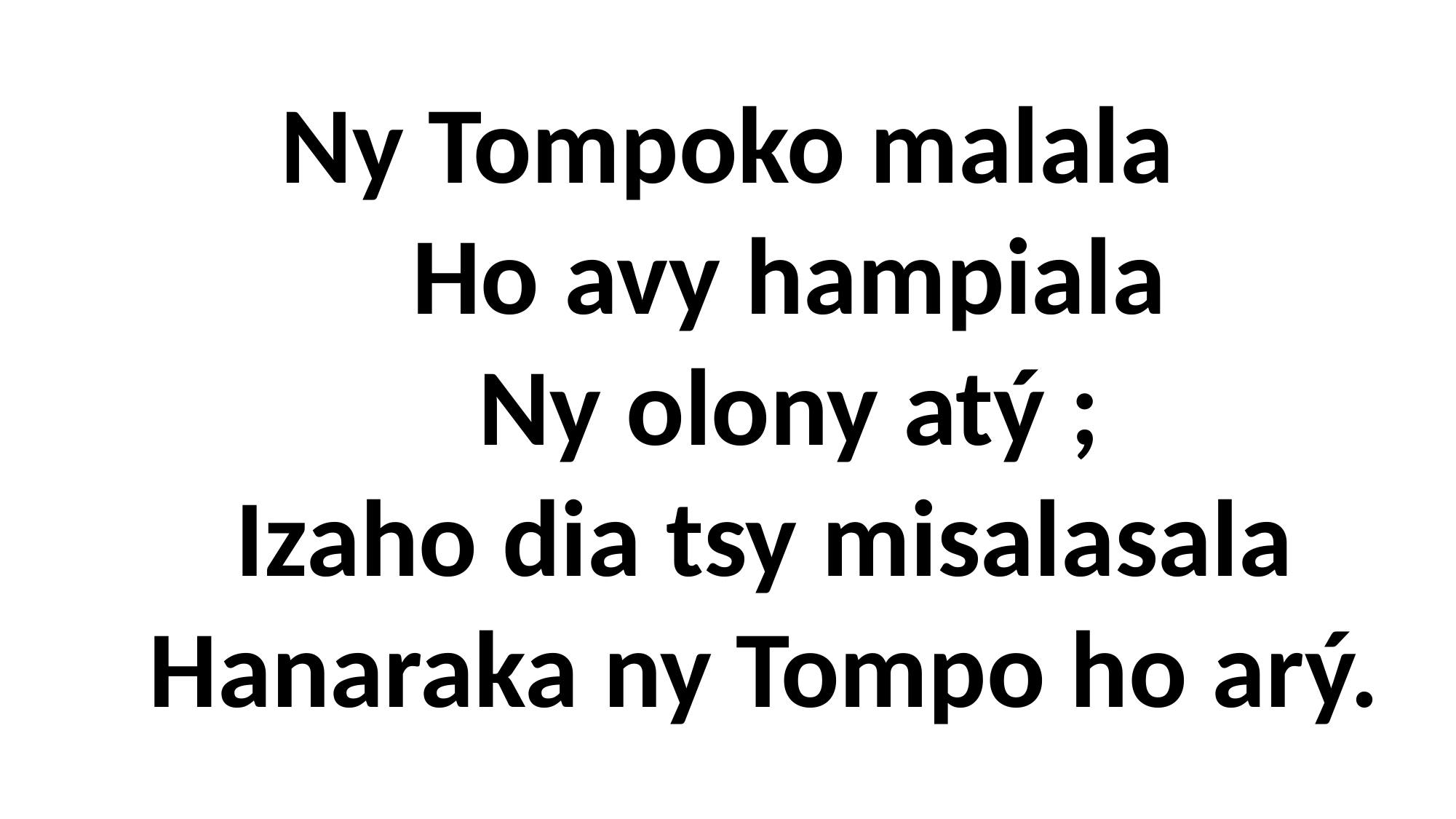

Ny Tompoko malala
     Ho avy hampiala
     Ny olony atý ;
   Izaho dia tsy misalasala
   Hanaraka ny Tompo ho arý.